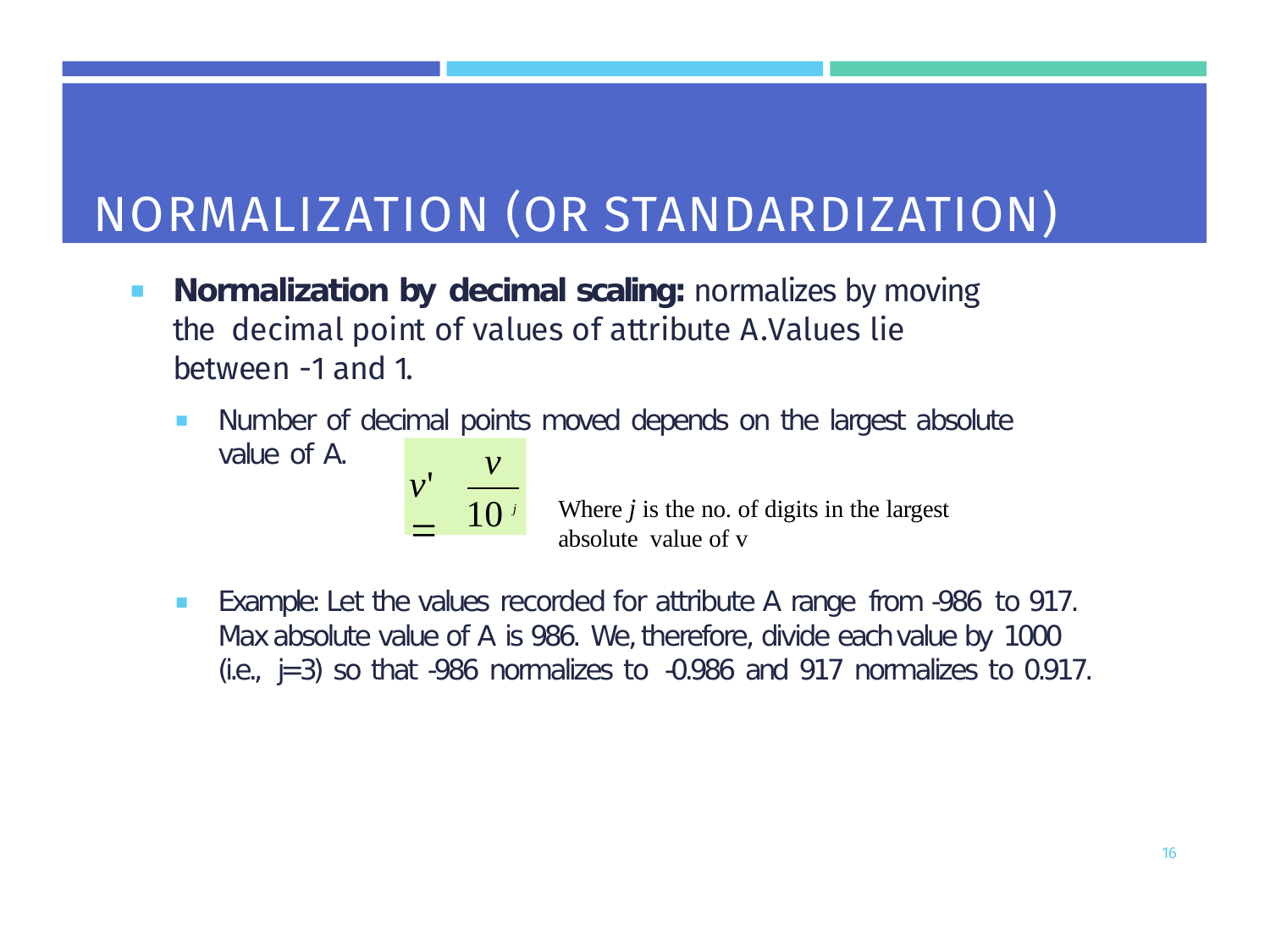

# NORMALIZATION (OR STANDARDIZATION)
Normalization by decimal scaling: normalizes by moving the  decimal point of values of attribute A.Values lie between -1 and 1.
Number of decimal points moved depends on the largest absolute value of A.
v
10 j

v' =
Where j is the no. of digits in the largest absolute  value of v
Example: Let the values recorded for attribute A range from -986 to 917.  Max absolute value of A is 986. We, therefore, divide each value by 1000 (i.e.,  j=3) so that -986 normalizes to -0.986 and 917 normalizes to 0.917.
16